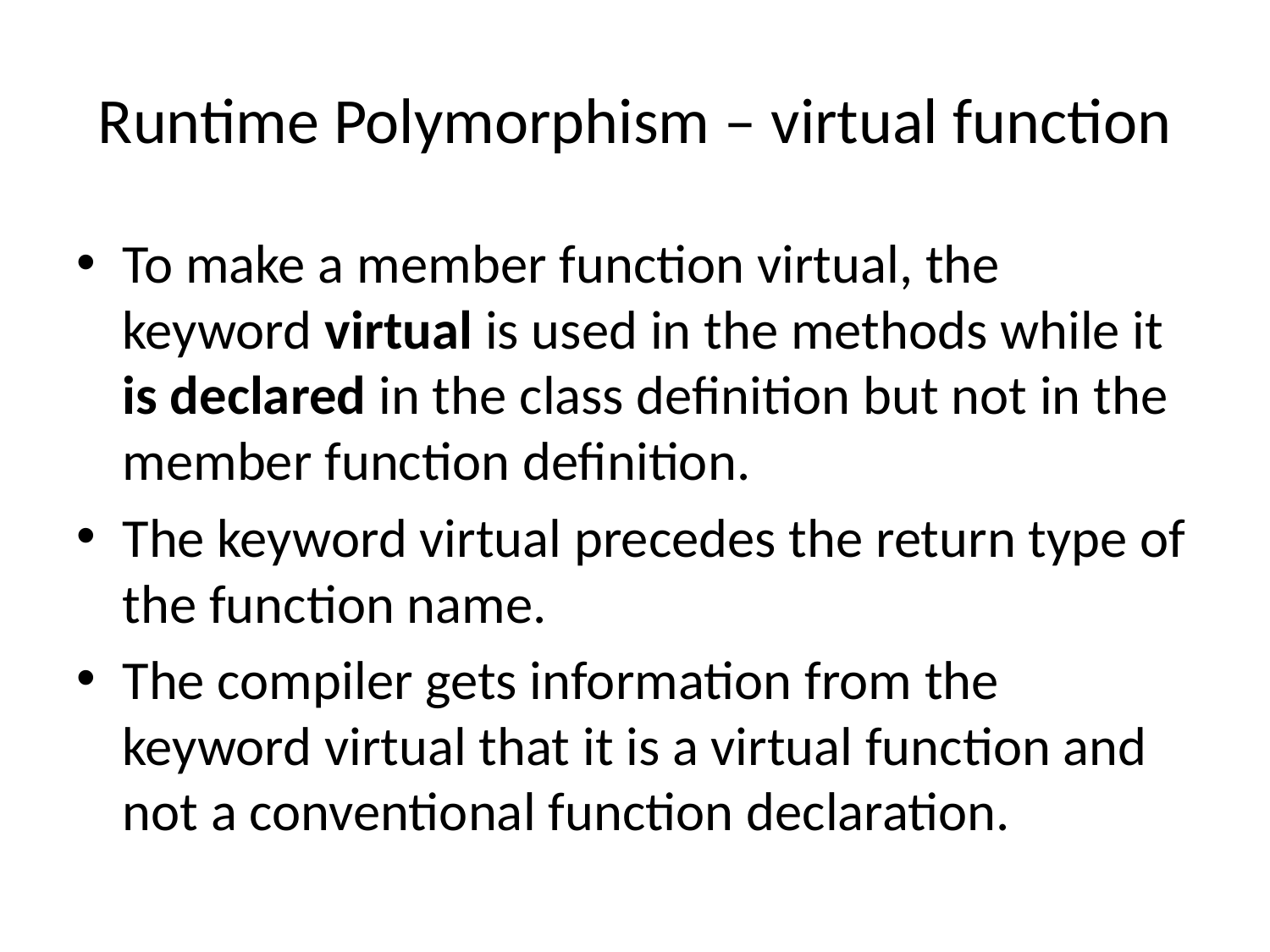

# Runtime Polymorphism – virtual function
To make a member function virtual, the keyword virtual is used in the methods while it is declared in the class definition but not in the member function definition.
The keyword virtual precedes the return type of the function name.
The compiler gets information from the keyword virtual that it is a virtual function and not a conventional function declaration.